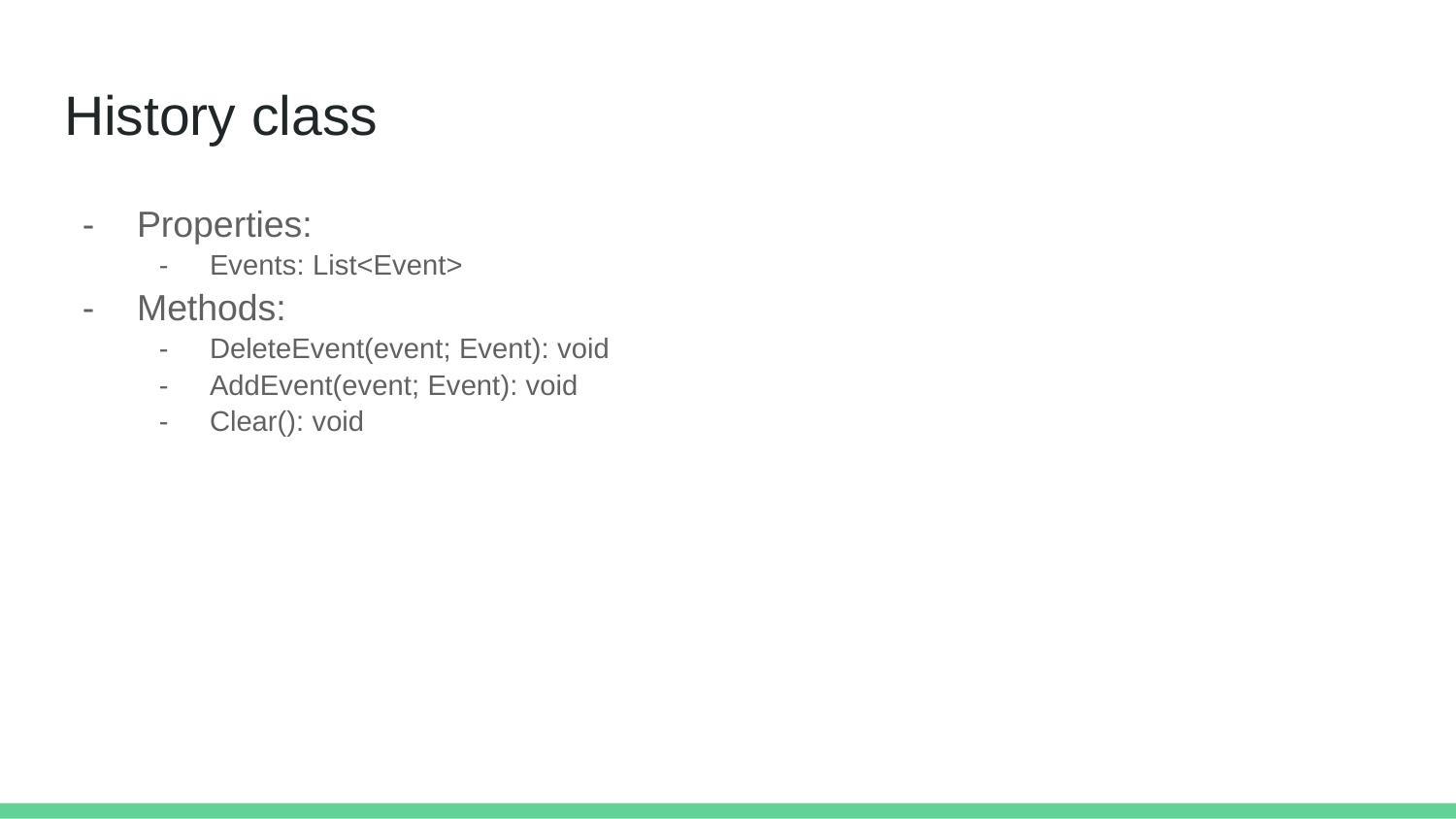

# History class
Properties:
Events: List<Event>
Methods:
DeleteEvent(event; Event): void
AddEvent(event; Event): void
Clear(): void